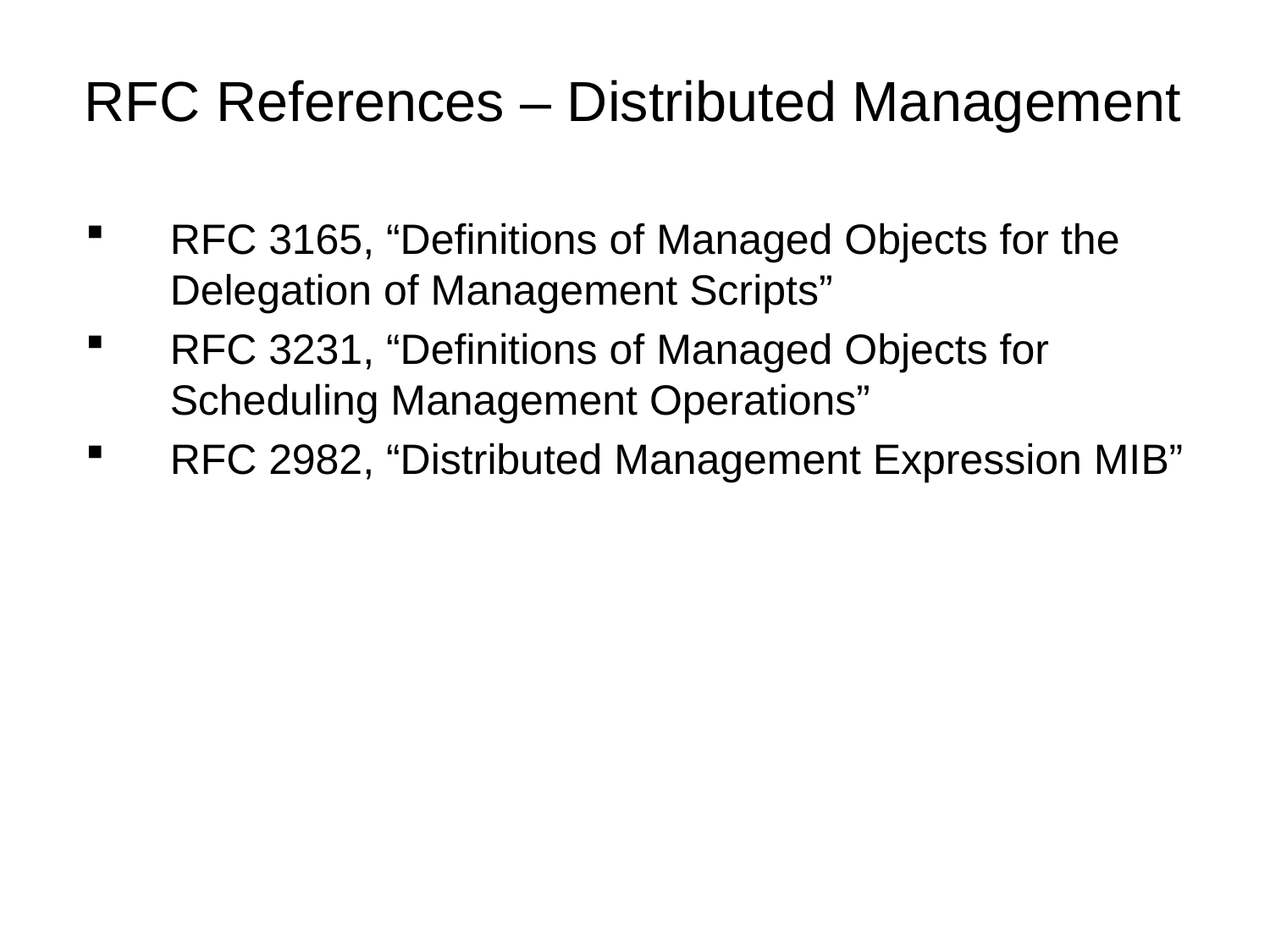

# RFC References – Distributed Management
RFC 3165, “Definitions of Managed Objects for the Delegation of Management Scripts”
RFC 3231, “Definitions of Managed Objects for Scheduling Management Operations”
RFC 2982, “Distributed Management Expression MIB”